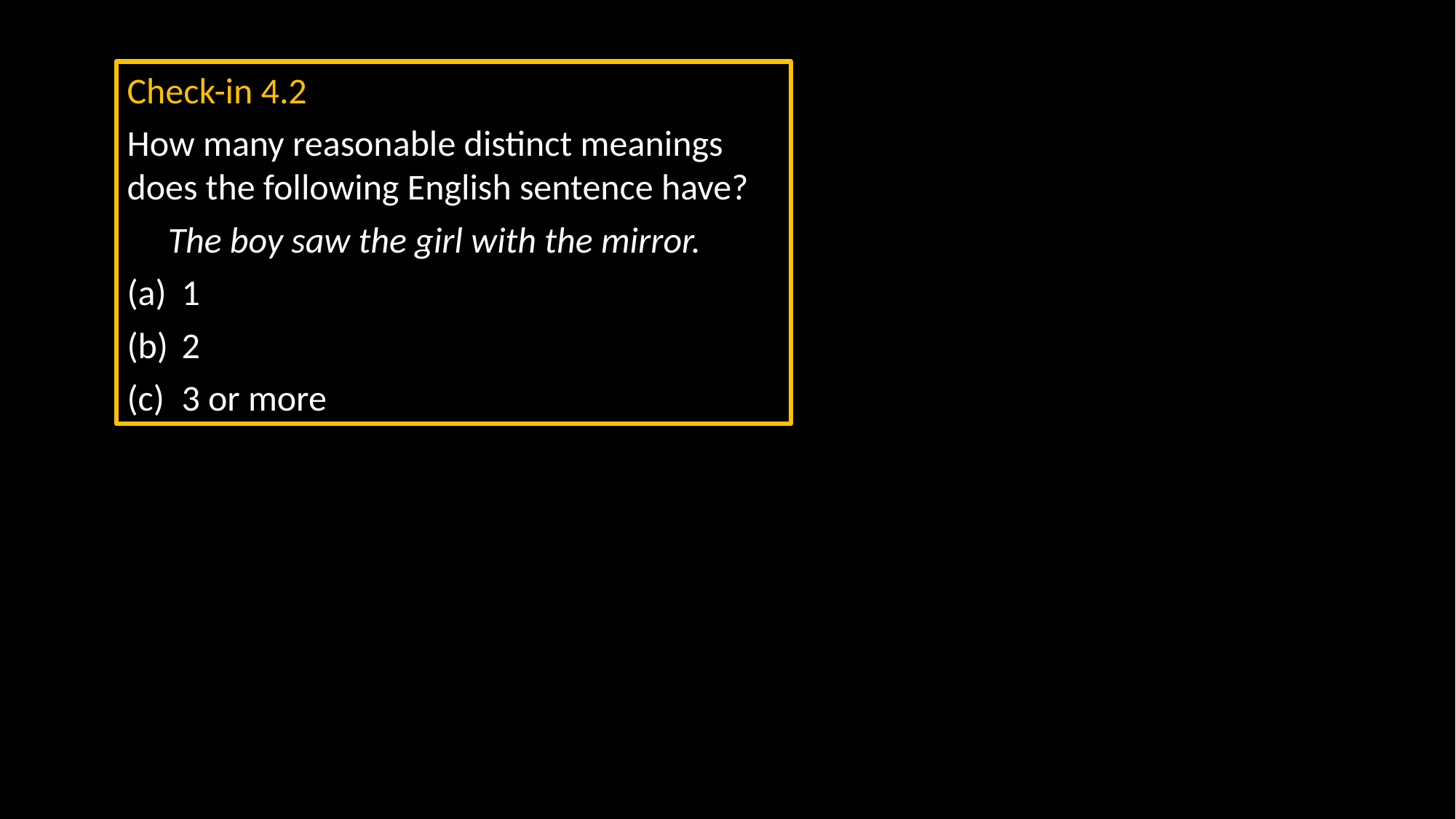

Check-in 4.2
How many reasonable distinct meanings does the following English sentence have?
     The boy saw the girl with the mirror.
1
2
3 or more